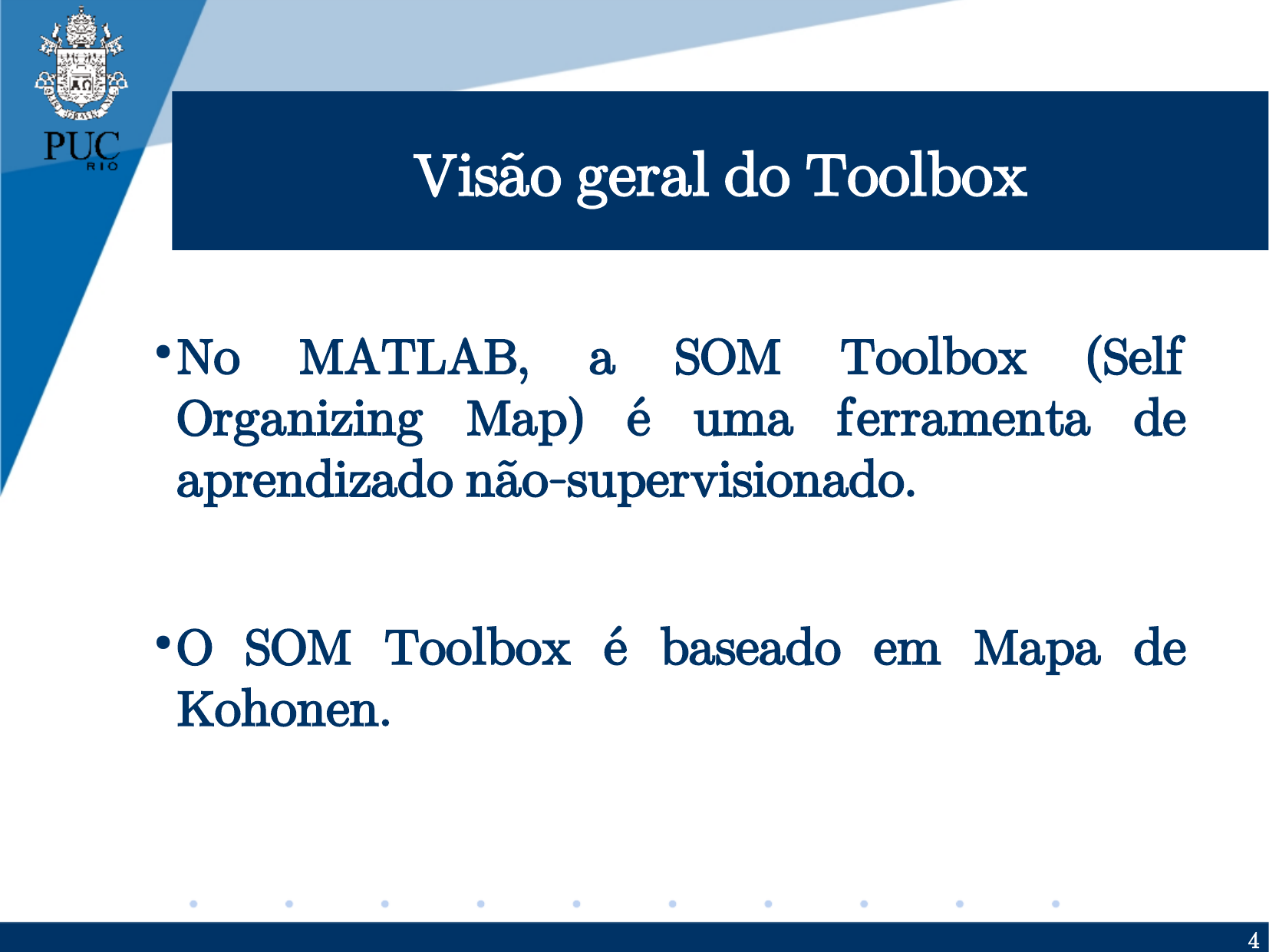

Visão geral do Toolbox
No MATLAB, a SOM Toolbox (Self Organizing Map) é uma ferramenta de aprendizado não-supervisionado.

O SOM Toolbox é baseado em Mapa de Kohonen.
4